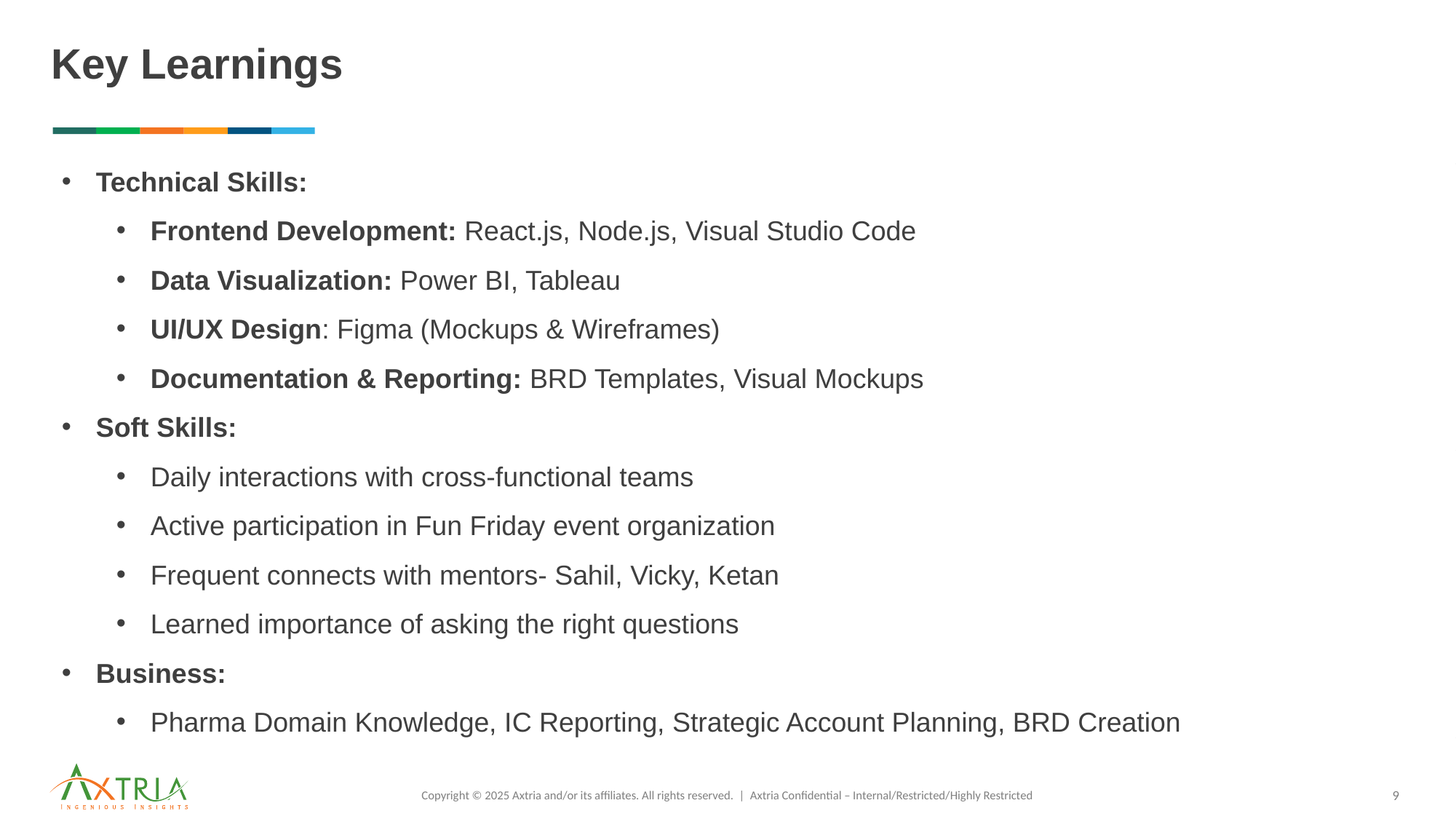

# Key Learnings
Technical Skills:
Frontend Development: React.js, Node.js, Visual Studio Code
Data Visualization: Power BI, Tableau
UI/UX Design: Figma (Mockups & Wireframes)
Documentation & Reporting: BRD Templates, Visual Mockups
Soft Skills:
Daily interactions with cross-functional teams
Active participation in Fun Friday event organization
Frequent connects with mentors- Sahil, Vicky, Ketan
Learned importance of asking the right questions
Business:
Pharma Domain Knowledge, IC Reporting, Strategic Account Planning, BRD Creation